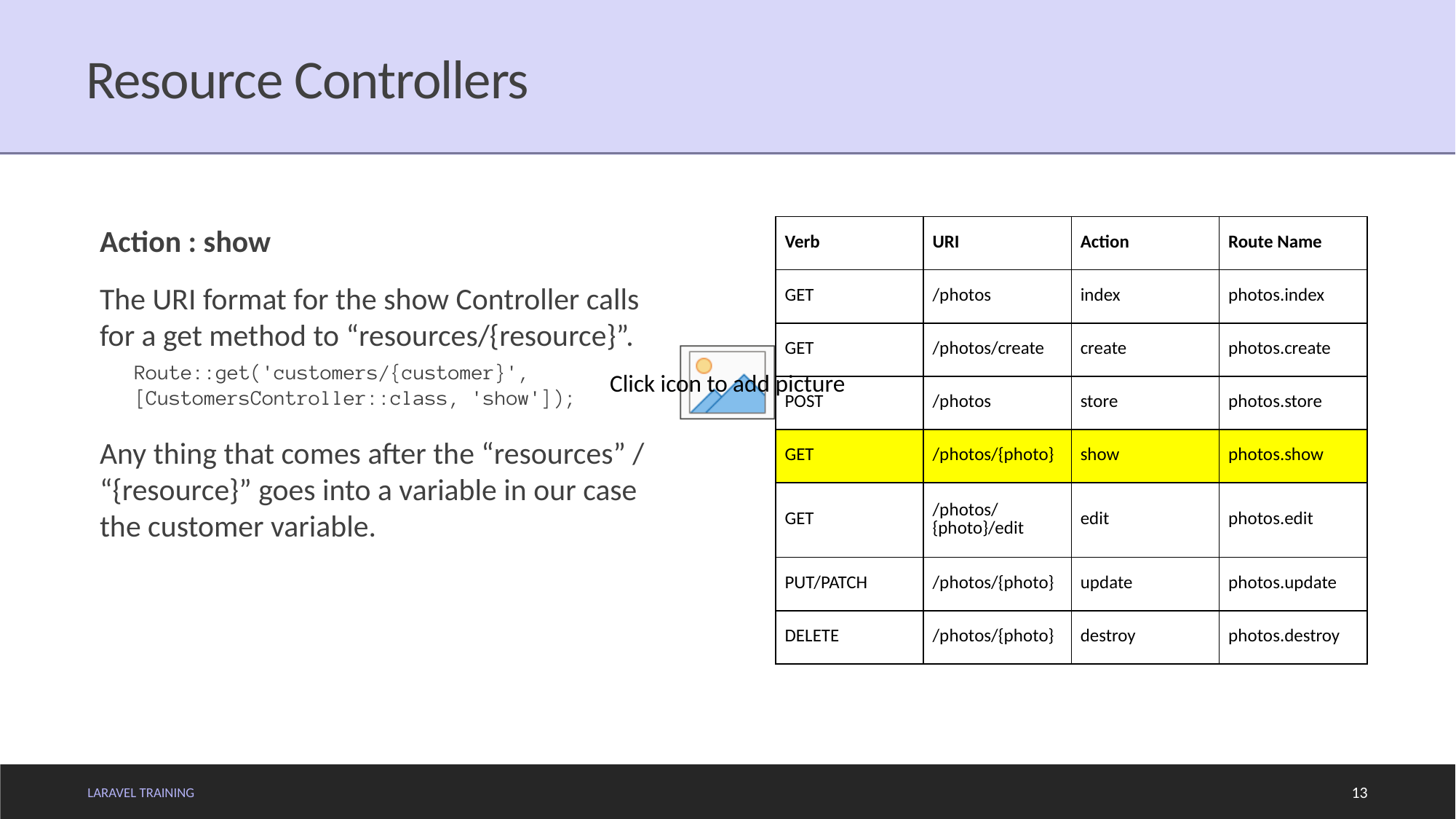

# Resource Controllers
Action : show
The URI format for the show Controller calls for a get method to “resources/{resource}”.
Route::get('customers/{customer}', [CustomersController::class, 'show']);
Any thing that comes after the “resources” / “{resource}” goes into a variable in our case the customer variable.
| Verb | URI | Action | Route Name |
| --- | --- | --- | --- |
| GET | /photos | index | photos.index |
| GET | /photos/create | create | photos.create |
| POST | /photos | store | photos.store |
| GET | /photos/{photo} | show | photos.show |
| GET | /photos/{photo}/edit | edit | photos.edit |
| PUT/PATCH | /photos/{photo} | update | photos.update |
| DELETE | /photos/{photo} | destroy | photos.destroy |
LARAVEL TRAINING
13